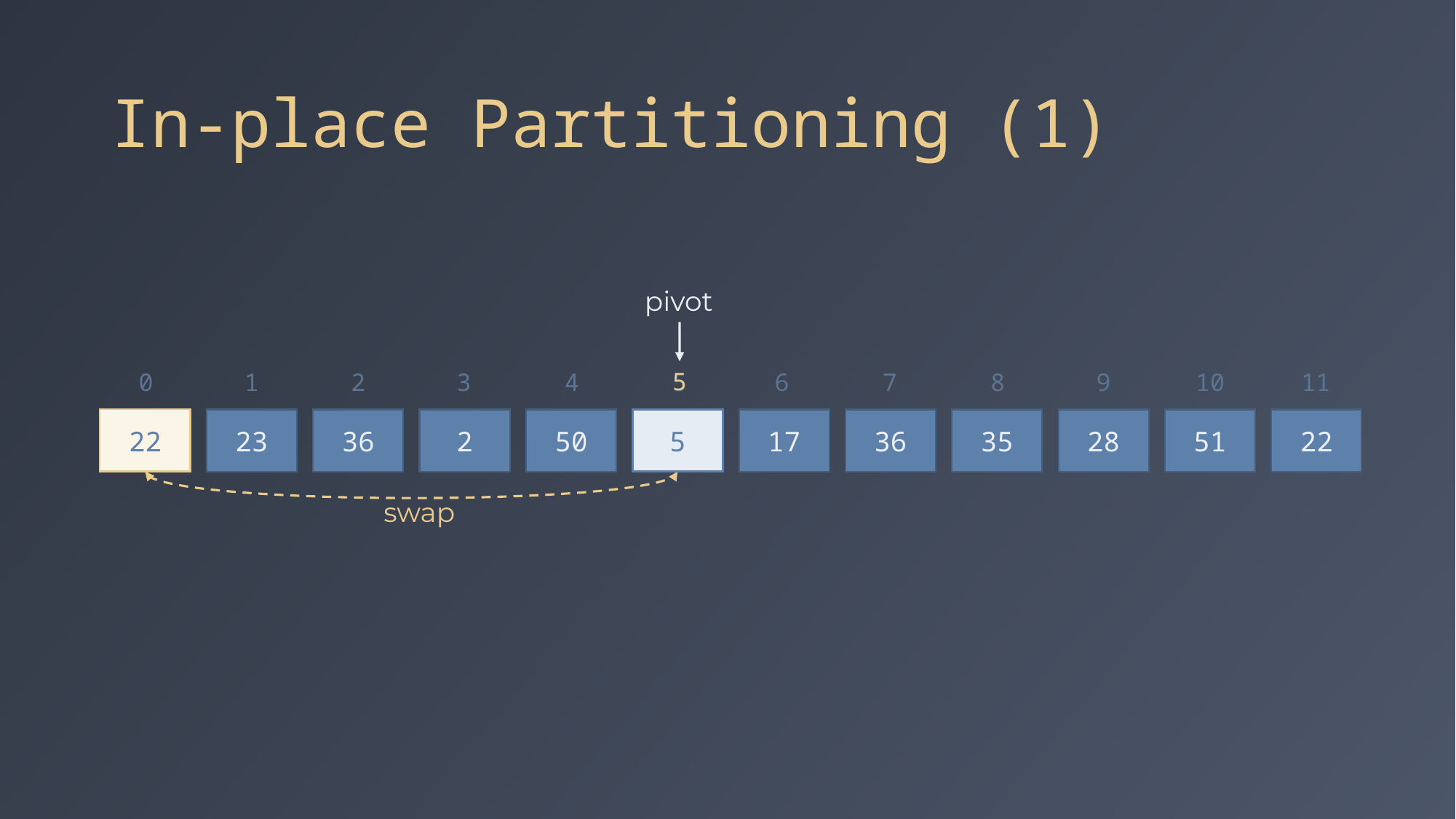

# In-place Partitioning (1)
pivot
5
0
1
2
3
4
5
6
7
8
9
10
11
22
5
23
36
2
50
5
22
22
17
36
35
28
51
22
swap